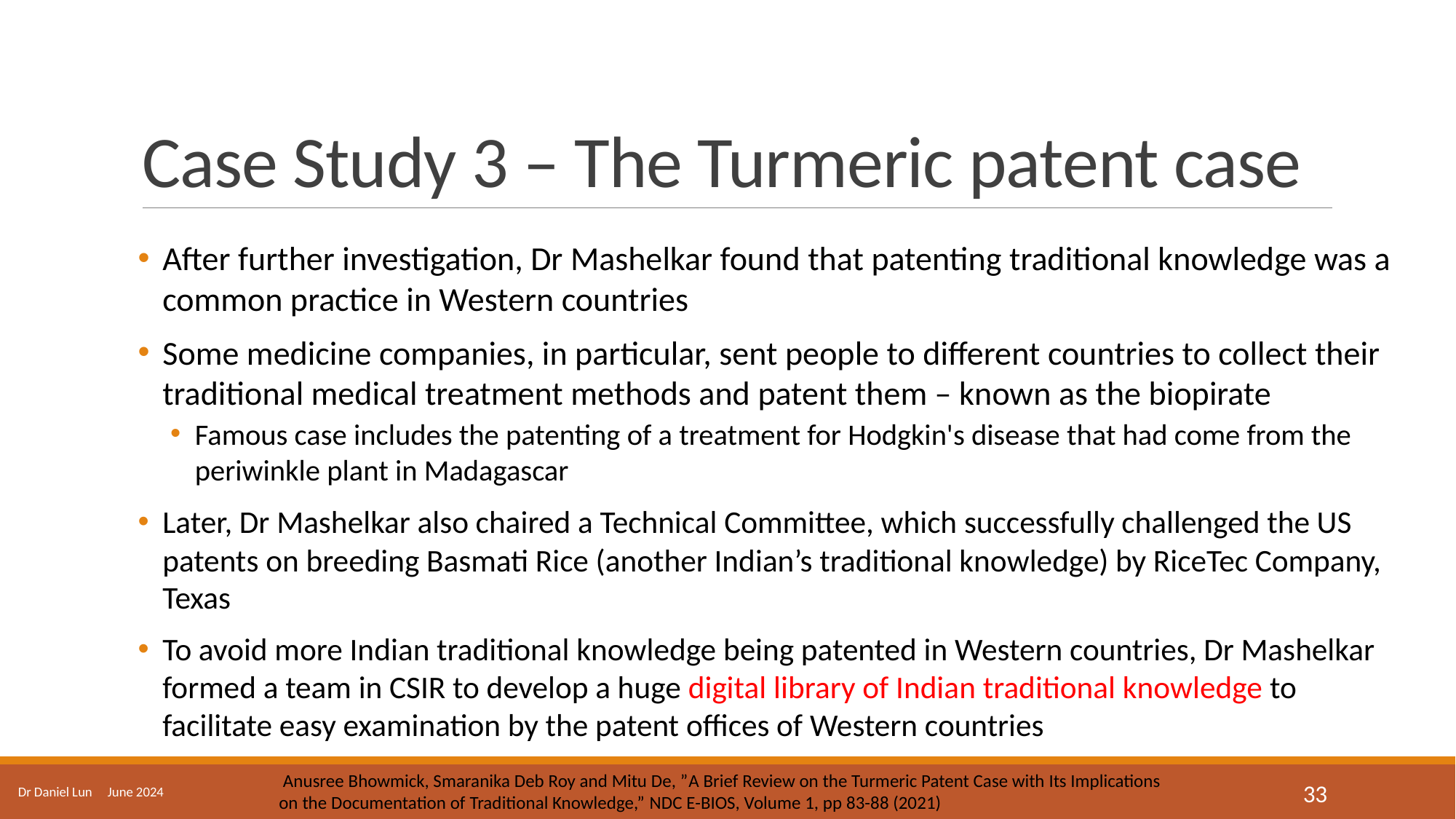

# Case Study 3 – The Turmeric patent case
After further investigation, Dr Mashelkar found that patenting traditional knowledge was a common practice in Western countries
Some medicine companies, in particular, sent people to different countries to collect their traditional medical treatment methods and patent them – known as the biopirate
Famous case includes the patenting of a treatment for Hodgkin's disease that had come from the periwinkle plant in Madagascar
Later, Dr Mashelkar also chaired a Technical Committee, which successfully challenged the US patents on breeding Basmati Rice (another Indian’s traditional knowledge) by RiceTec Company, Texas
To avoid more Indian traditional knowledge being patented in Western countries, Dr Mashelkar formed a team in CSIR to develop a huge digital library of Indian traditional knowledge to facilitate easy examination by the patent offices of Western countries

 Anusree Bhowmick, Smaranika Deb Roy and Mitu De, ”A Brief Review on the Turmeric Patent Case with Its Implications on the Documentation of Traditional Knowledge,” NDC E-BIOS, Volume 1, pp 83-88 (2021)
Dr Daniel Lun     June 2024
33